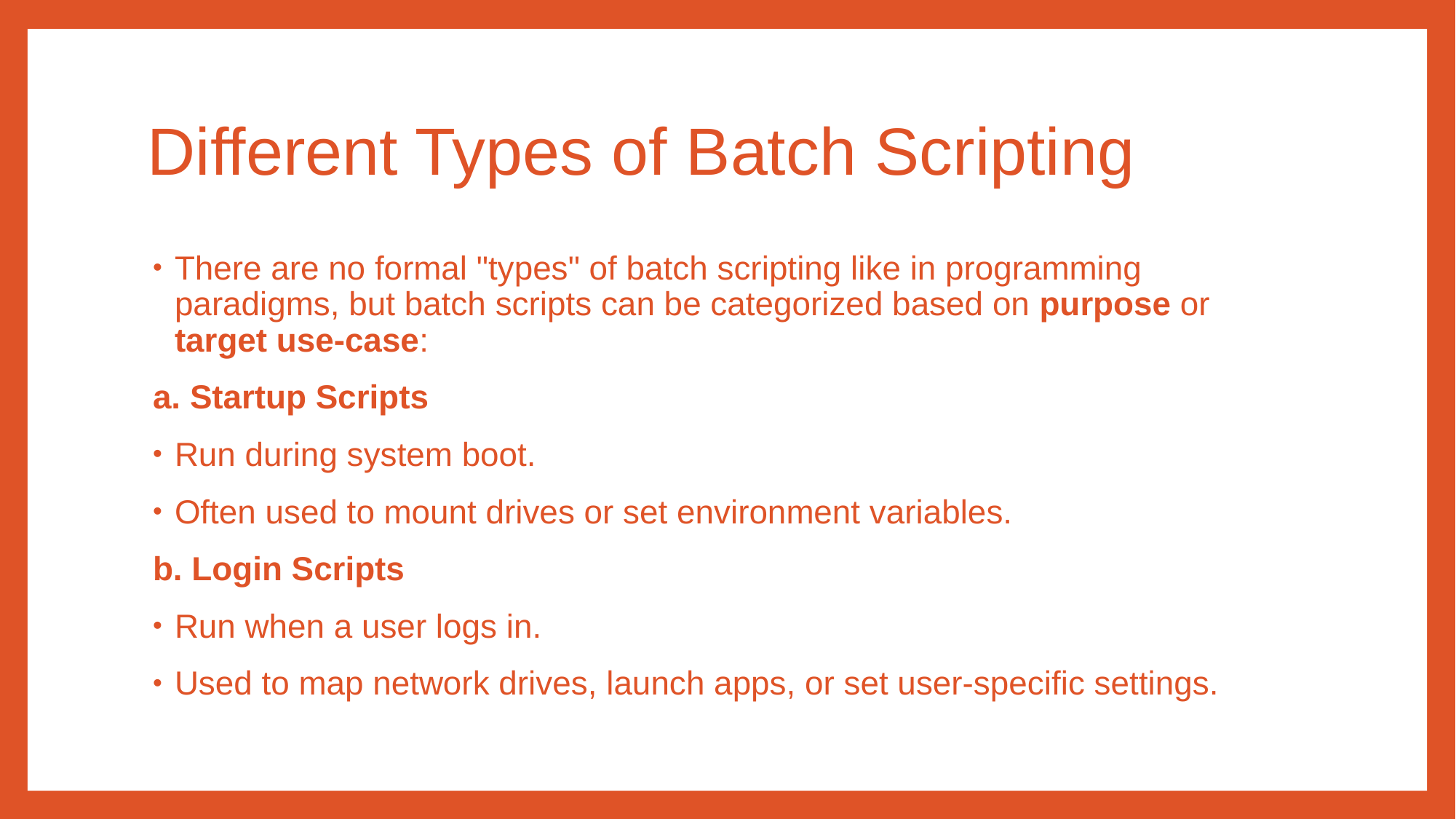

# Different Types of Batch Scripting
There are no formal "types" of batch scripting like in programming paradigms, but batch scripts can be categorized based on purpose or target use-case:
a. Startup Scripts
Run during system boot.
Often used to mount drives or set environment variables.
b. Login Scripts
Run when a user logs in.
Used to map network drives, launch apps, or set user-specific settings.